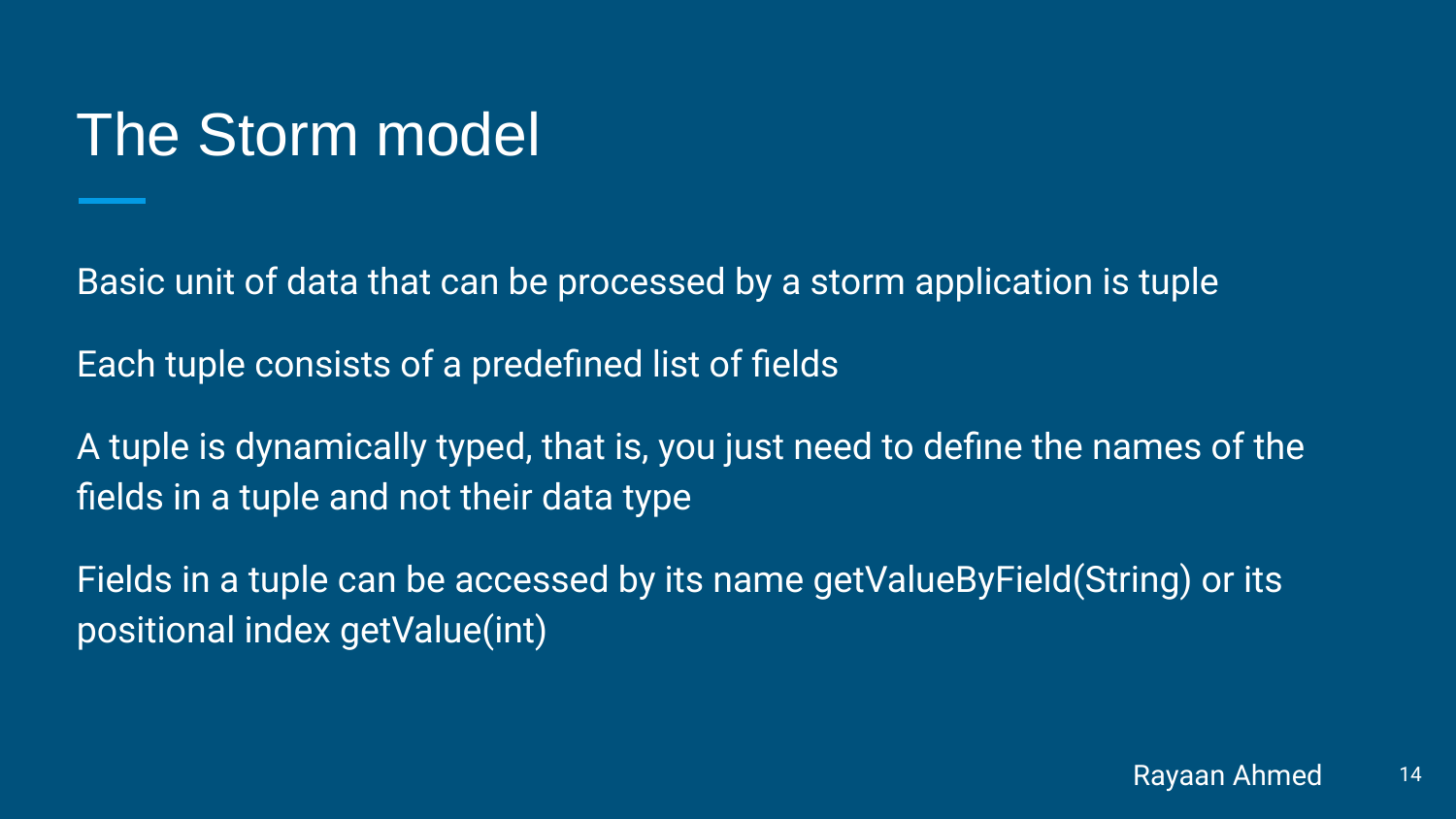

# The Storm model
Basic unit of data that can be processed by a storm application is tuple
Each tuple consists of a predefined list of fields
A tuple is dynamically typed, that is, you just need to define the names of the fields in a tuple and not their data type
Fields in a tuple can be accessed by its name getValueByField(String) or its positional index getValue(int)
14
Rayaan Ahmed